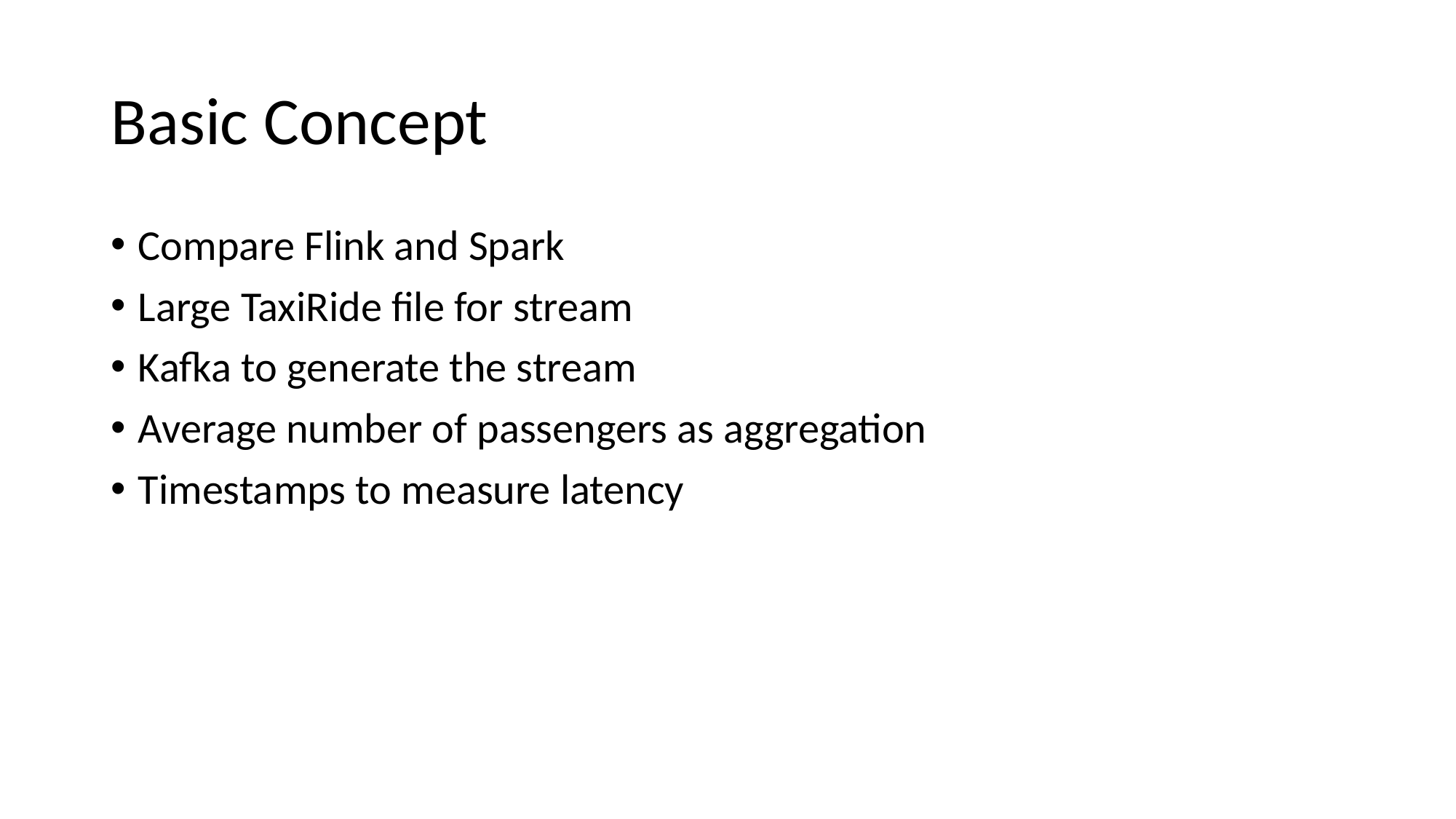

# Basic Concept
Compare Flink and Spark
Large TaxiRide file for stream
Kafka to generate the stream
Average number of passengers as aggregation
Timestamps to measure latency